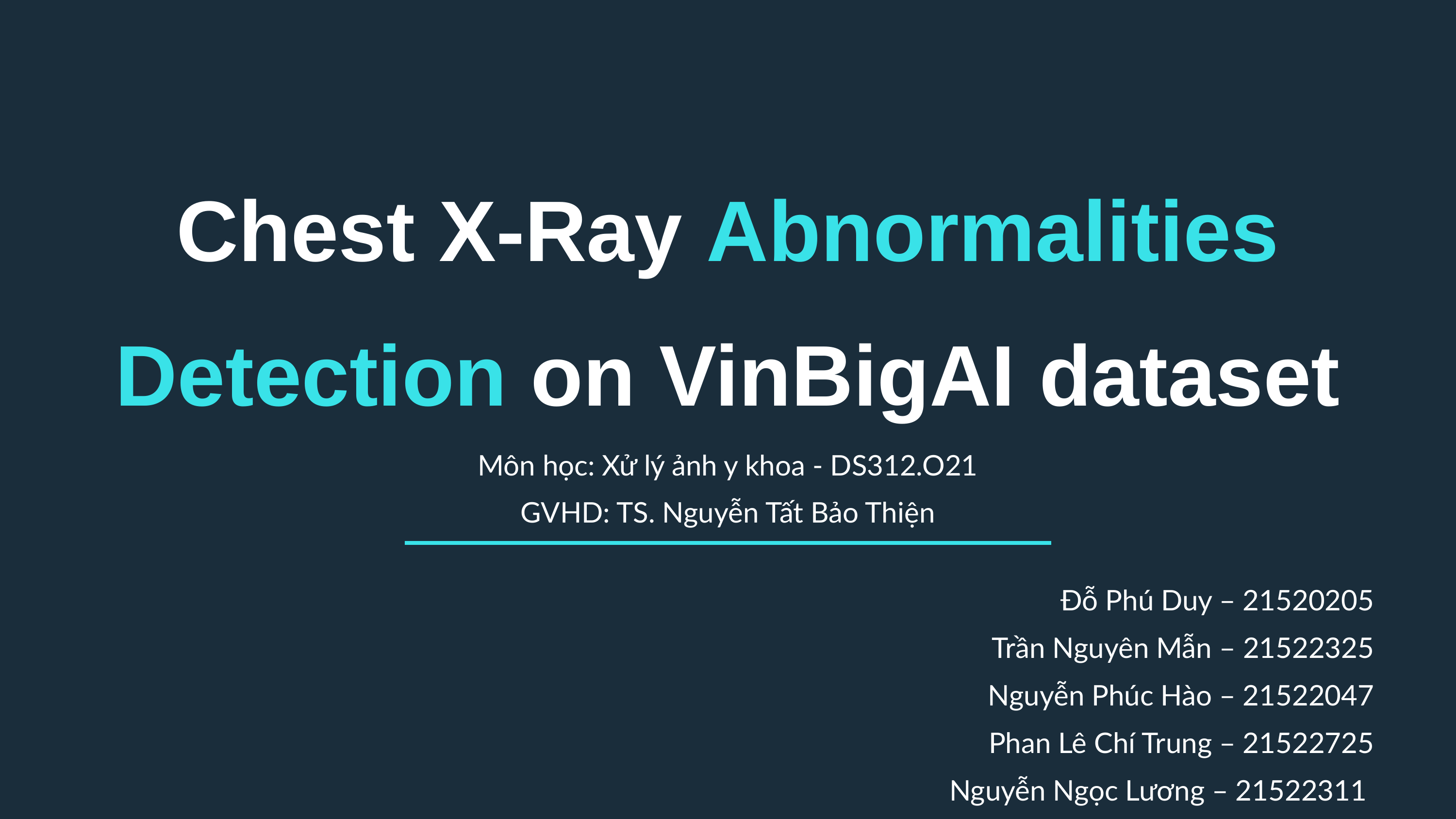

Chest X-Ray Abnormalities
Detection on VinBigAI dataset
Môn học: Xử lý ảnh y khoa - DS312.O21
GVHD: TS. Nguyễn Tất Bảo Thiện

Đỗ Phú Duy – 21520205
Trần Nguyên Mẫn – 21522325
Nguyễn Phúc Hào – 21522047
Phan Lê Chí Trung – 21522725
   Nguyễn Ngọc Lương – 21522311